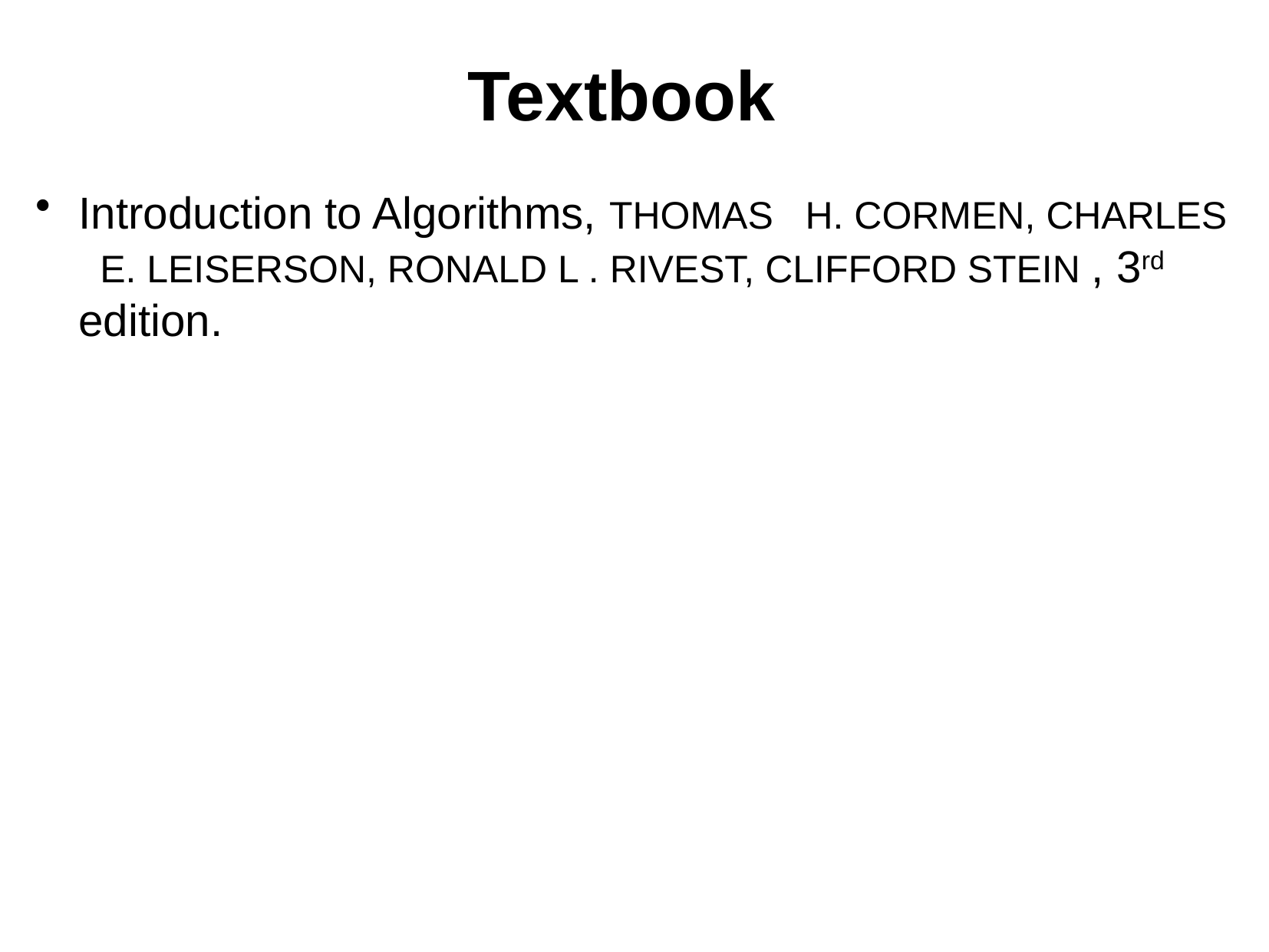

# Textbook
Introduction to Algorithms, THOMAS   H. CORMEN, CHARLES   E. LEISERSON, RONALD L . RIVEST, CLIFFORD STEIN , 3rd edition.